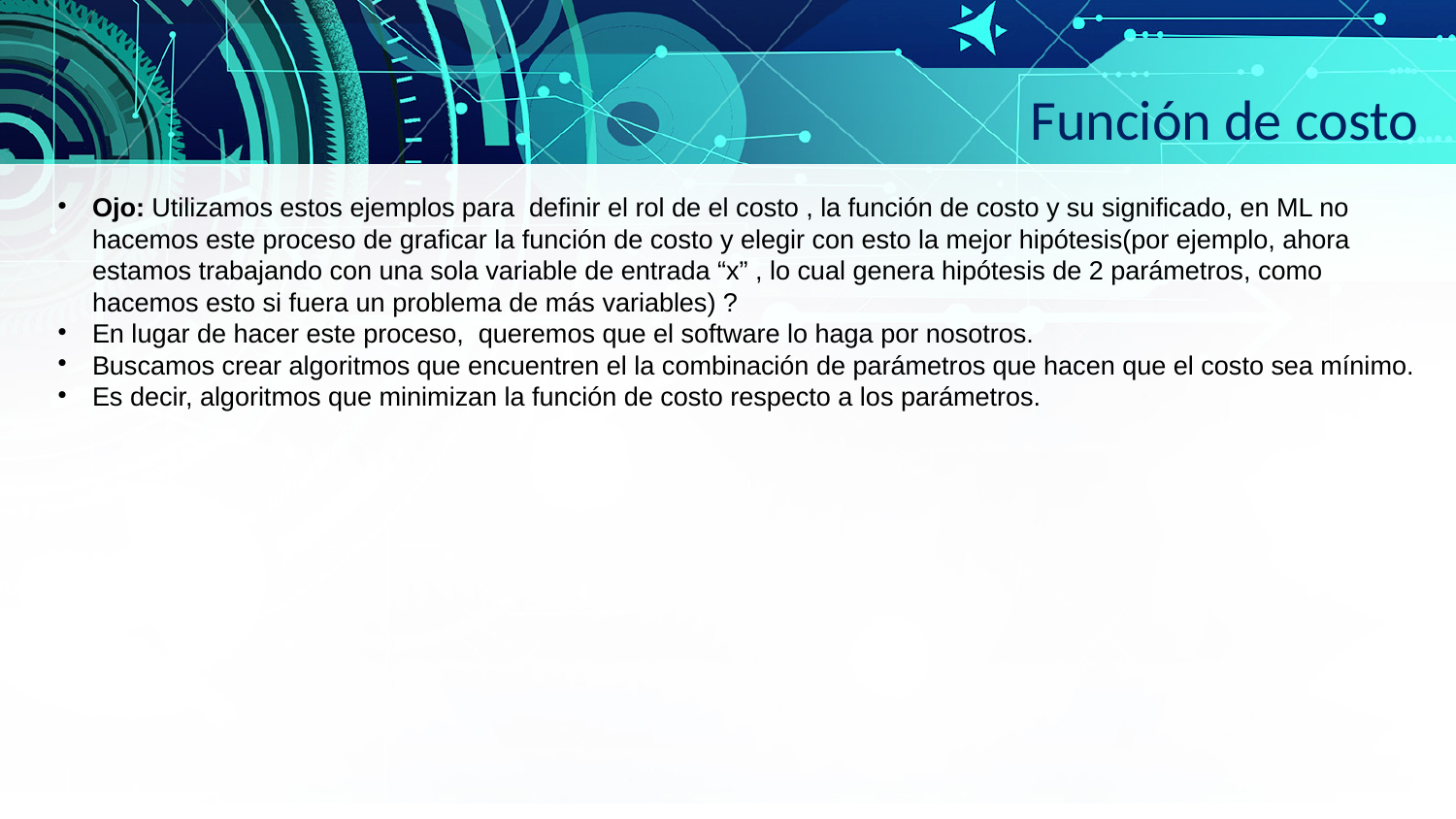

Función de costo

Ojo: Utilizamos estos ejemplos para  definir el rol de el costo , la función de costo y su significado, en ML no hacemos este proceso de graficar la función de costo y elegir con esto la mejor hipótesis(por ejemplo, ahora estamos trabajando con una sola variable de entrada “x” , lo cual genera hipótesis de 2 parámetros, como hacemos esto si fuera un problema de más variables) ?
En lugar de hacer este proceso,  queremos que el software lo haga por nosotros.
Buscamos crear algoritmos que encuentren el la combinación de parámetros que hacen que el costo sea mínimo.
Es decir, algoritmos que minimizan la función de costo respecto a los parámetros.